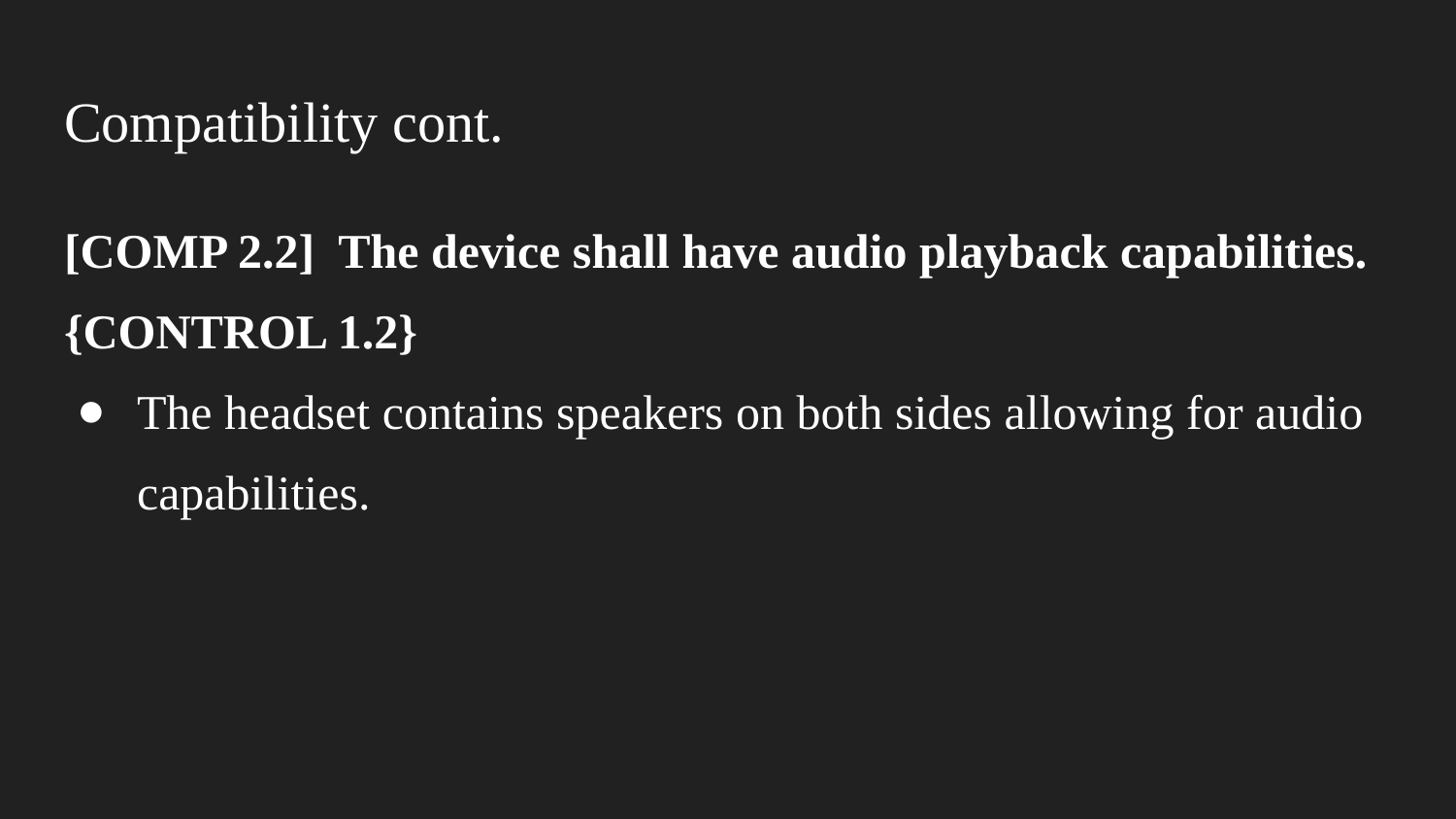

# Compatibility cont.
[COMP 2.2]  The device shall have audio playback capabilities. {CONTROL 1.2}
The headset contains speakers on both sides allowing for audio capabilities.